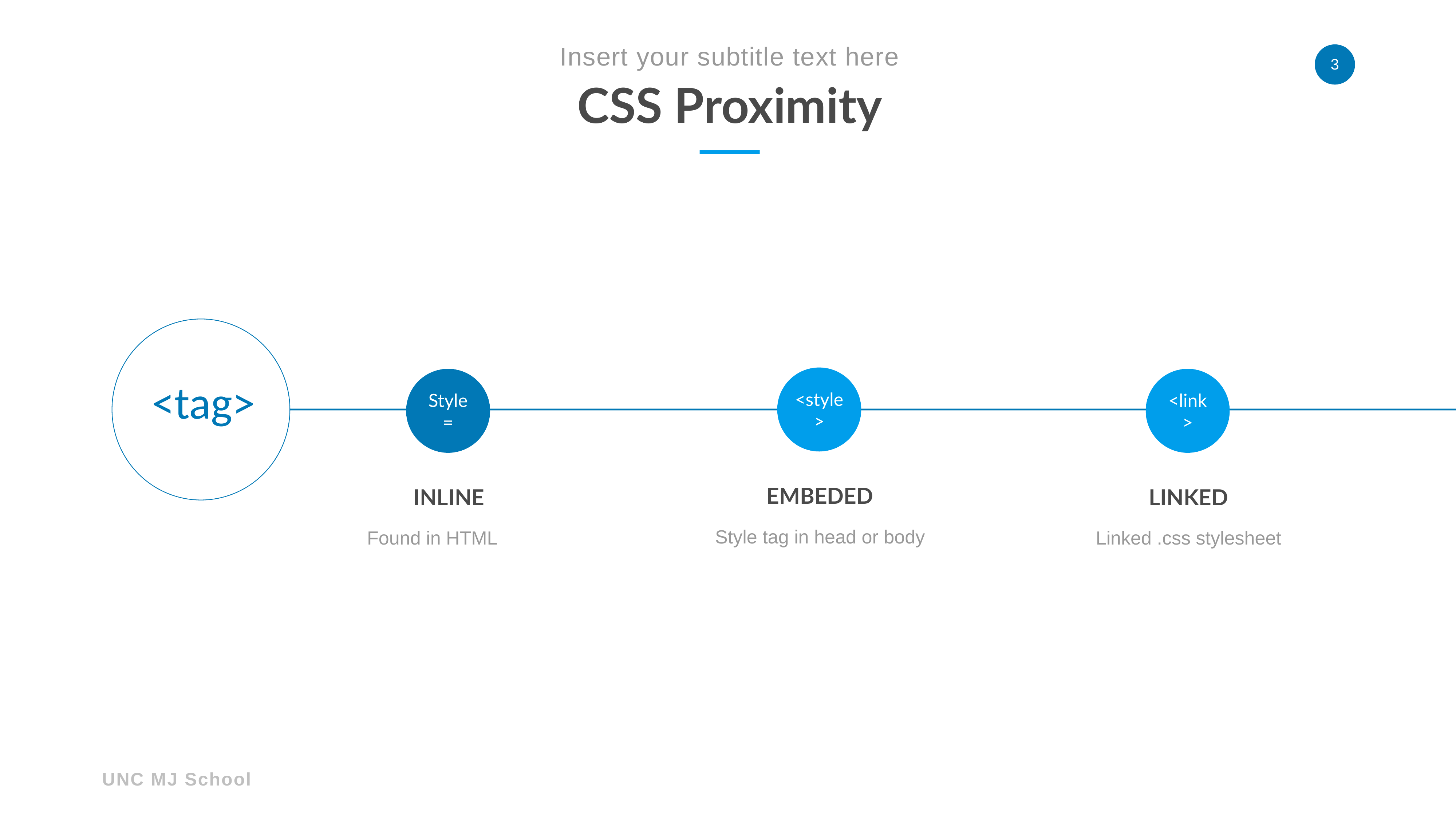

Insert your subtitle text here
CSS Proximity

<style>
Style=
<link>
<tag>
EMBEDED
INLINE
LINKED
Style tag in head or body
Found in HTML
Linked .css stylesheet